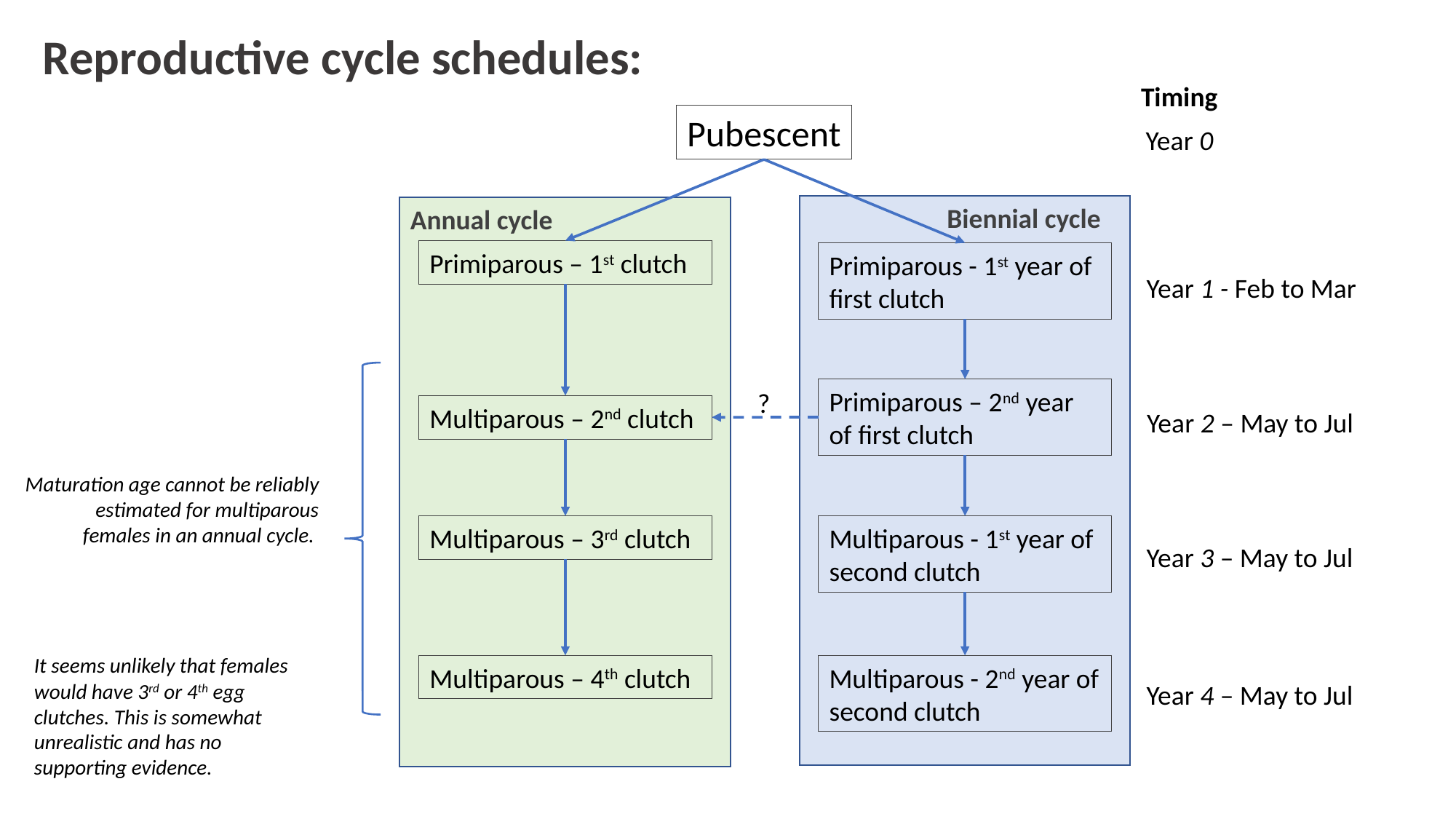

# Reproductive cycle schedules:
Timing
Pubescent
Year 0
Biennial cycle
Annual cycle
Primiparous – 1st clutch
Primiparous - 1st year of first clutch
Year 1 - Feb to Mar

Primiparous – 2nd year of first clutch
?
Multiparous – 2nd clutch
Year 2 – May to Jul
Maturation age cannot be reliably estimated for multiparous females in an annual cycle.
Multiparous – 3rd clutch
Multiparous - 1st year of second clutch
Year 3 – May to Jul
It seems unlikely that females would have 3rd or 4th egg clutches. This is somewhat unrealistic and has no supporting evidence.
Multiparous – 4th clutch
Multiparous - 2nd year of second clutch
Year 4 – May to Jul